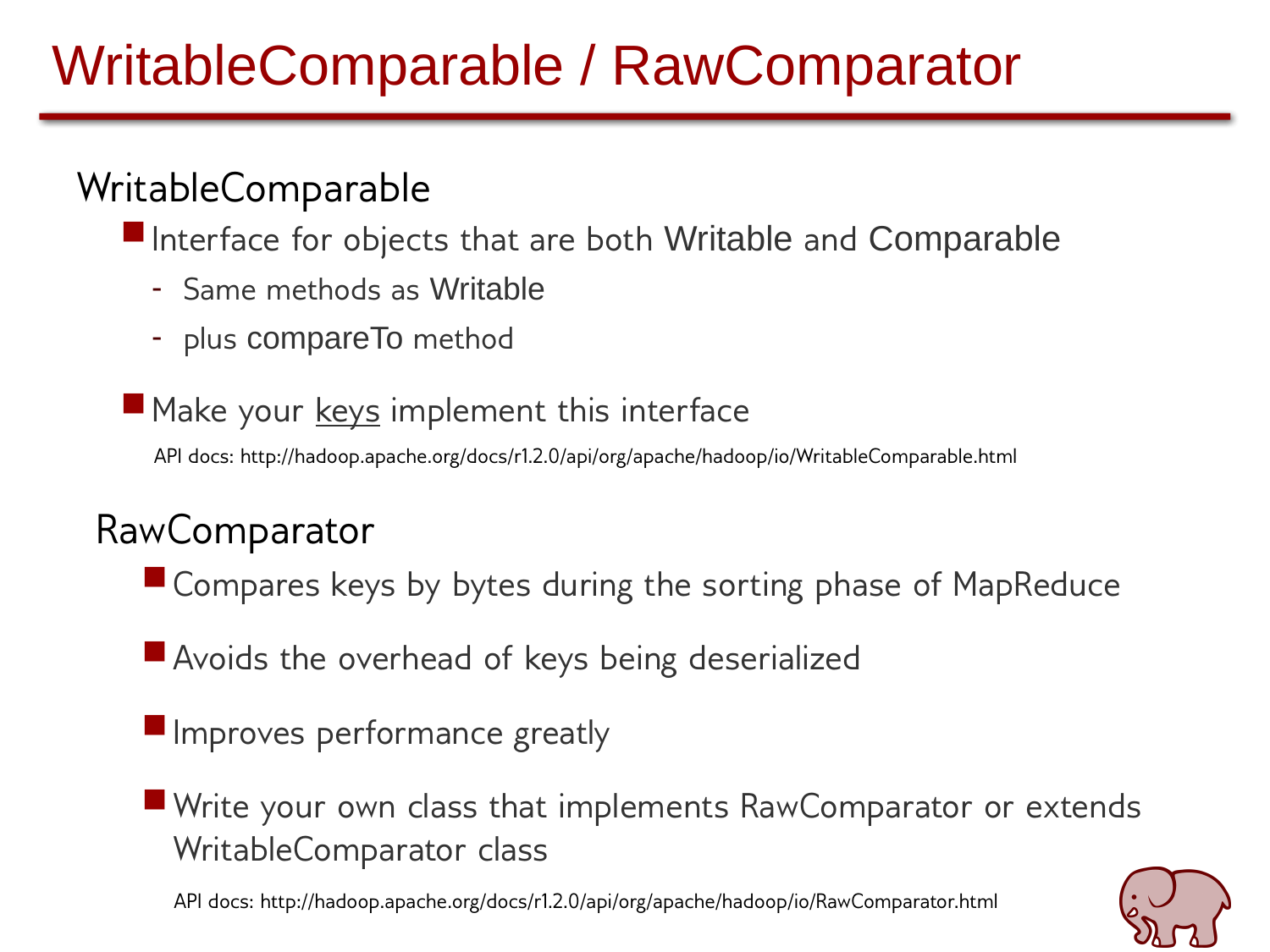

# WritableComparable / RawComparator
WritableComparable
Interface for objects that are both Writable and Comparable
Same methods as Writable
plus compareTo method
Make your keys implement this interface
API docs: http://hadoop.apache.org/docs/r1.2.0/api/org/apache/hadoop/io/WritableComparable.html
RawComparator
Compares keys by bytes during the sorting phase of MapReduce
Avoids the overhead of keys being deserialized
Improves performance greatly
Write your own class that implements RawComparator or extends WritableComparator class
API docs: http://hadoop.apache.org/docs/r1.2.0/api/org/apache/hadoop/io/RawComparator.html